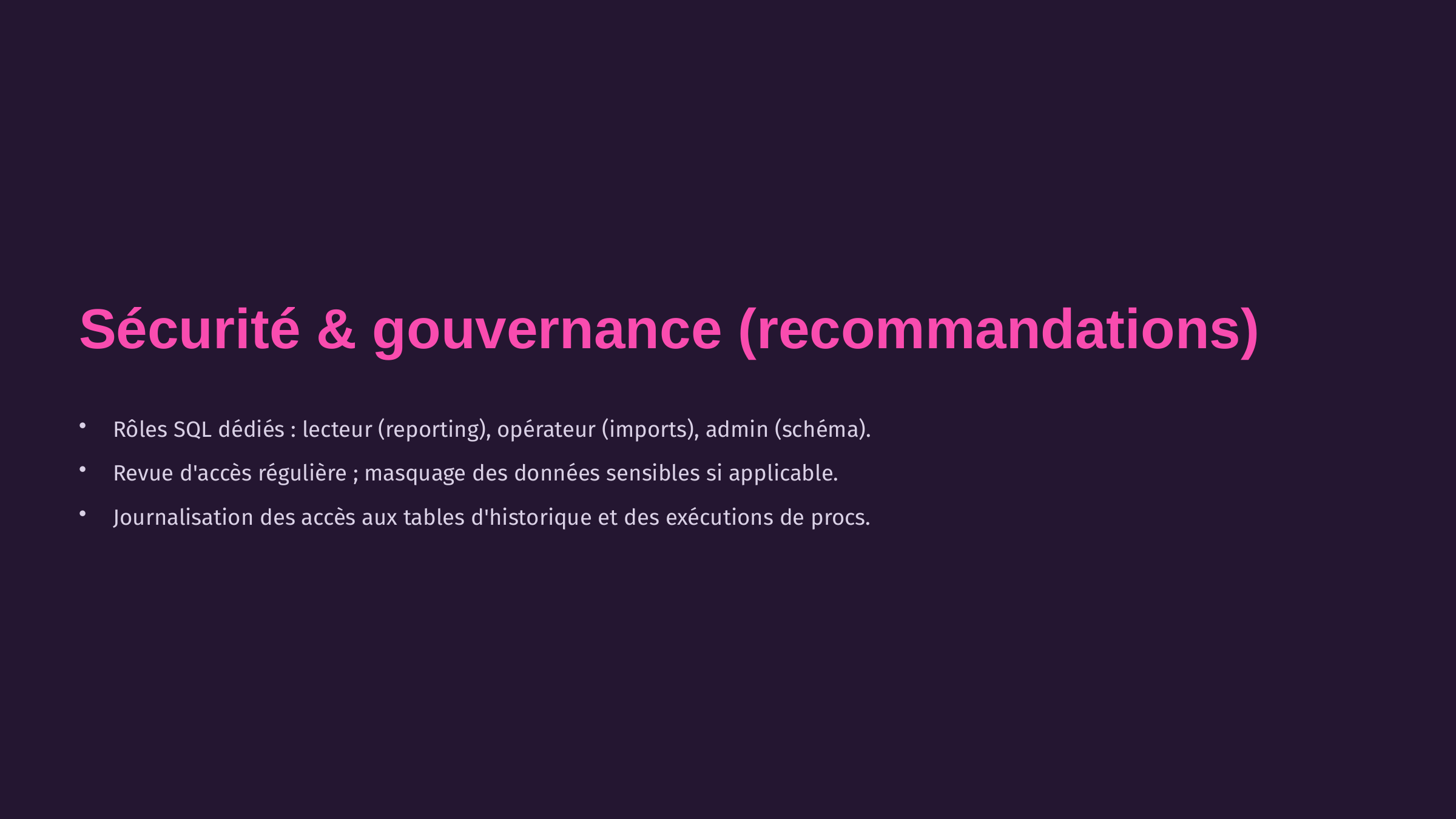

Sécurité & gouvernance (recommandations)
Rôles SQL dédiés : lecteur (reporting), opérateur (imports), admin (schéma).
Revue d'accès régulière ; masquage des données sensibles si applicable.
Journalisation des accès aux tables d'historique et des exécutions de procs.